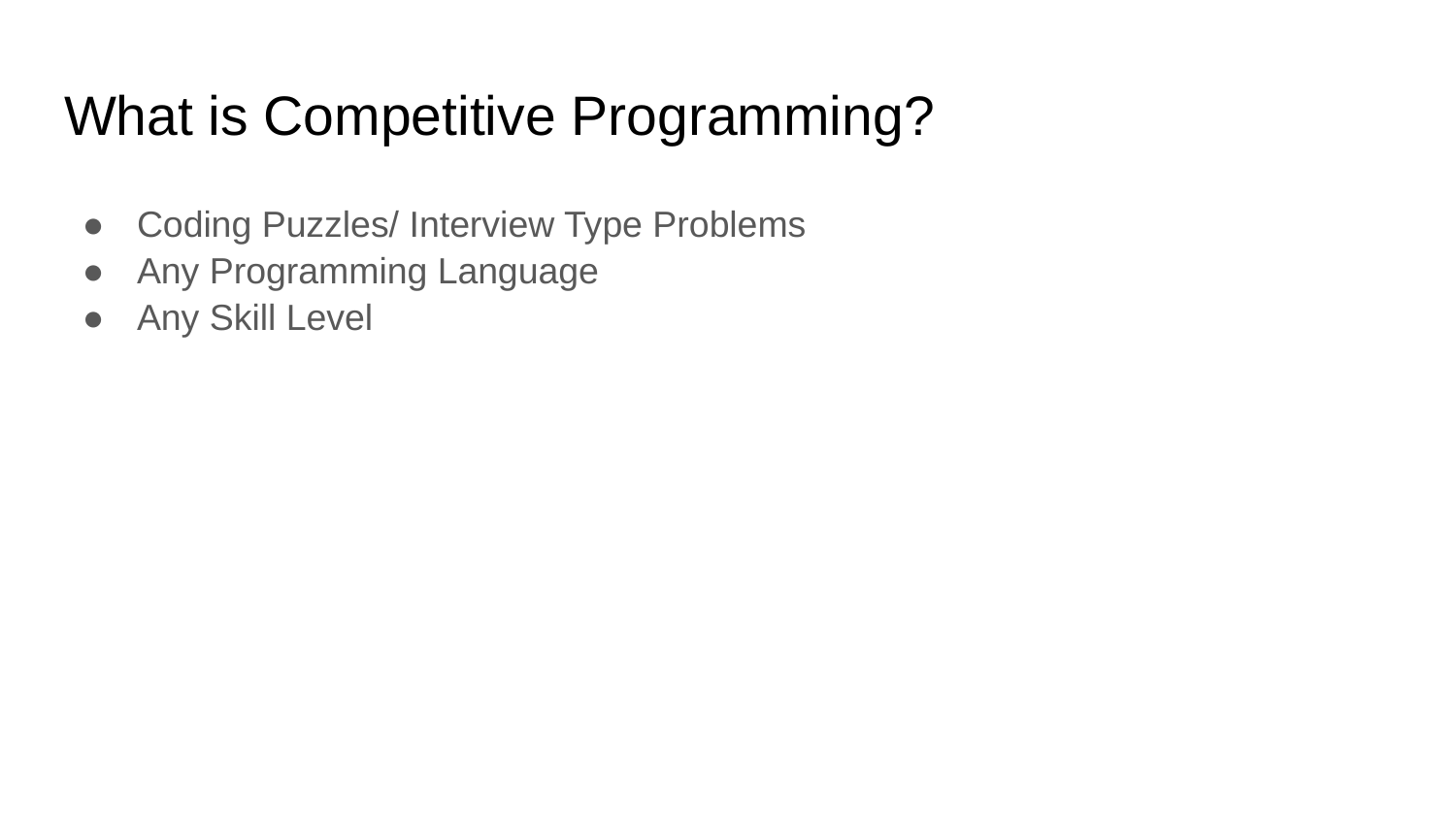

# What is Competitive Programming?
Coding Puzzles/ Interview Type Problems
Any Programming Language
Any Skill Level